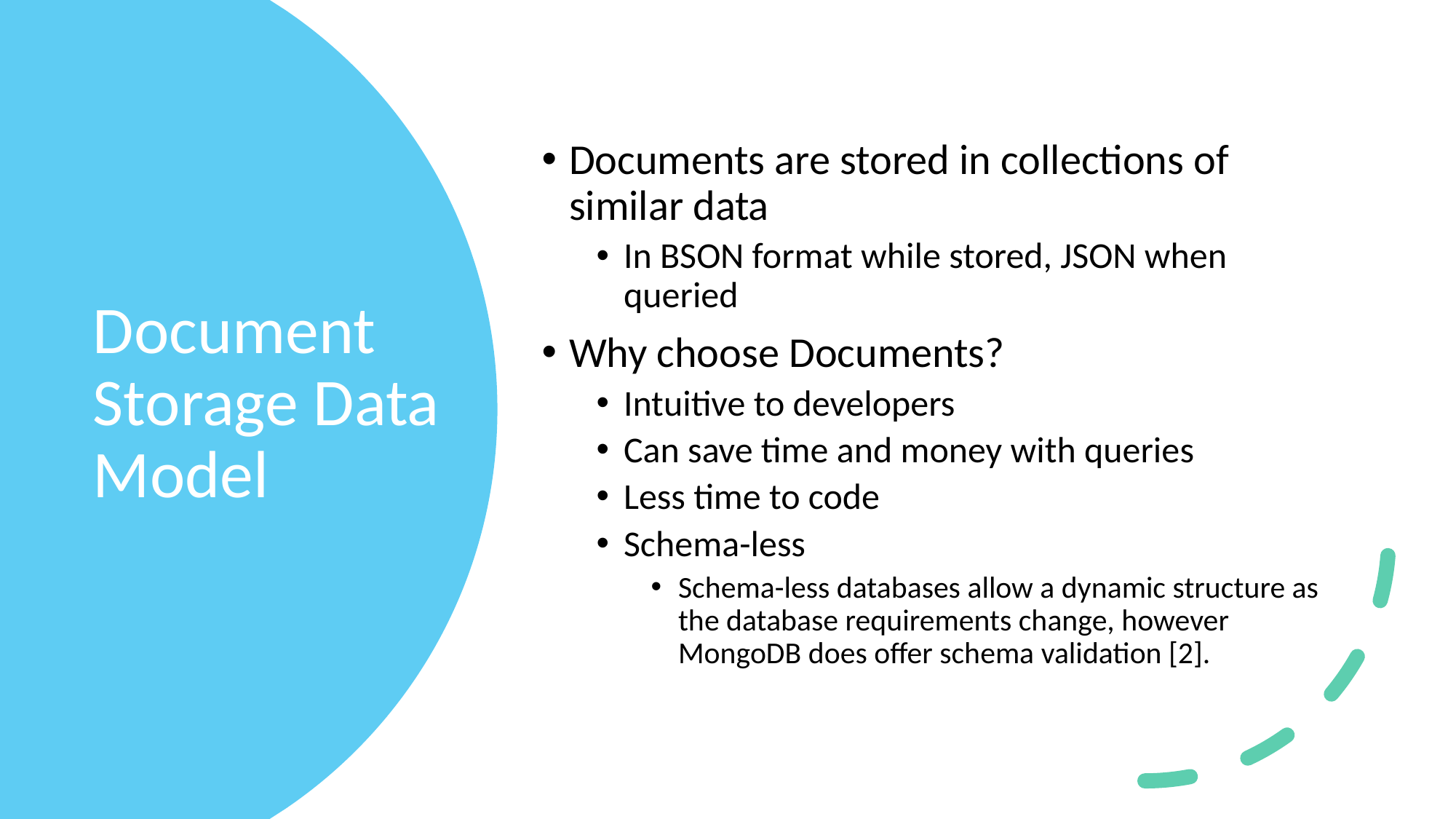

Documents are stored in collections of similar data
In BSON format while stored, JSON when queried
Why choose Documents?
Intuitive to developers
Can save time and money with queries
Less time to code
Schema-less
Schema-less databases allow a dynamic structure as the database requirements change, however MongoDB does offer schema validation [2].
# Document Storage Data Model